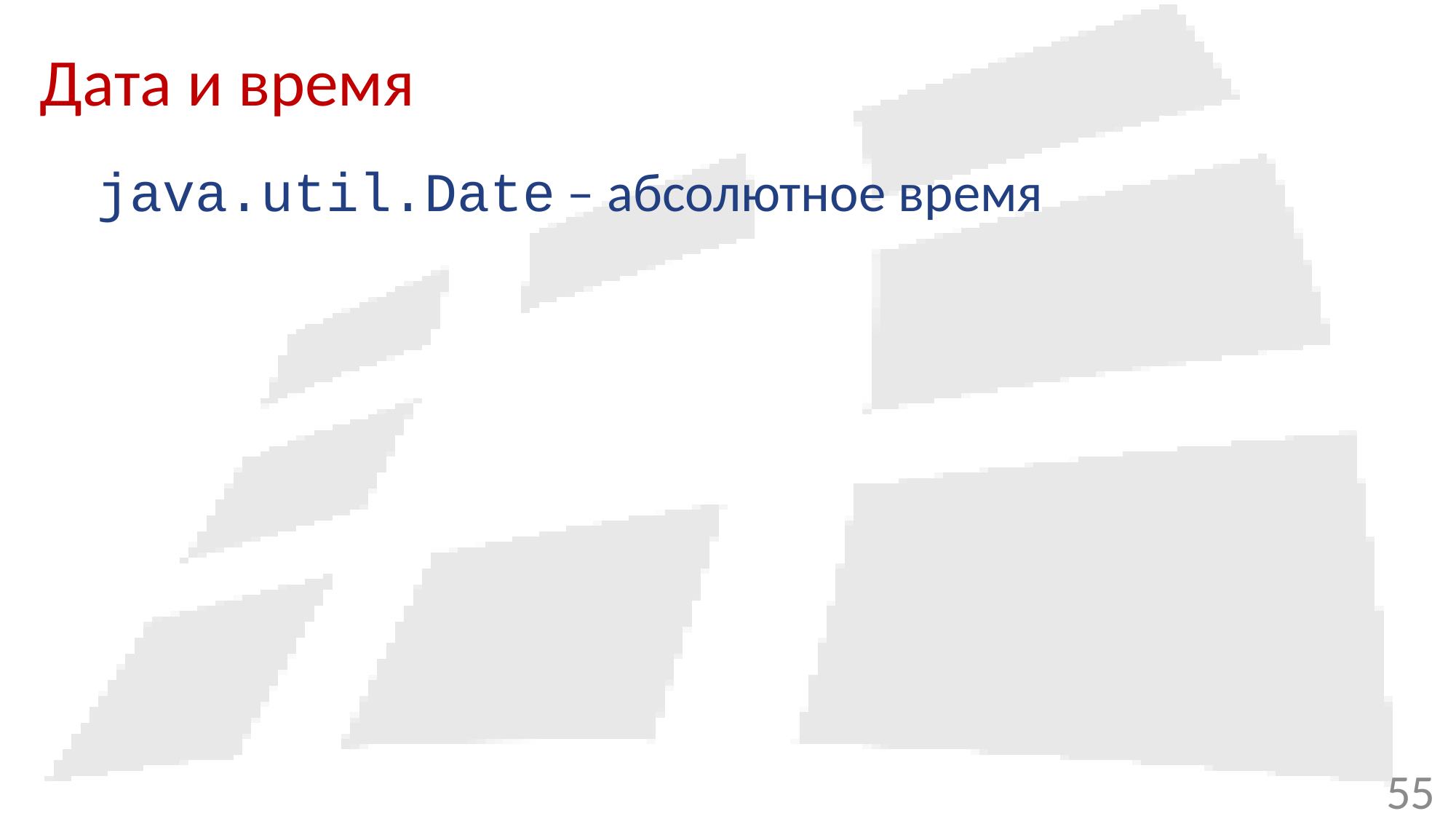

# Дата и время
java.util.Date – абсолютное время
55